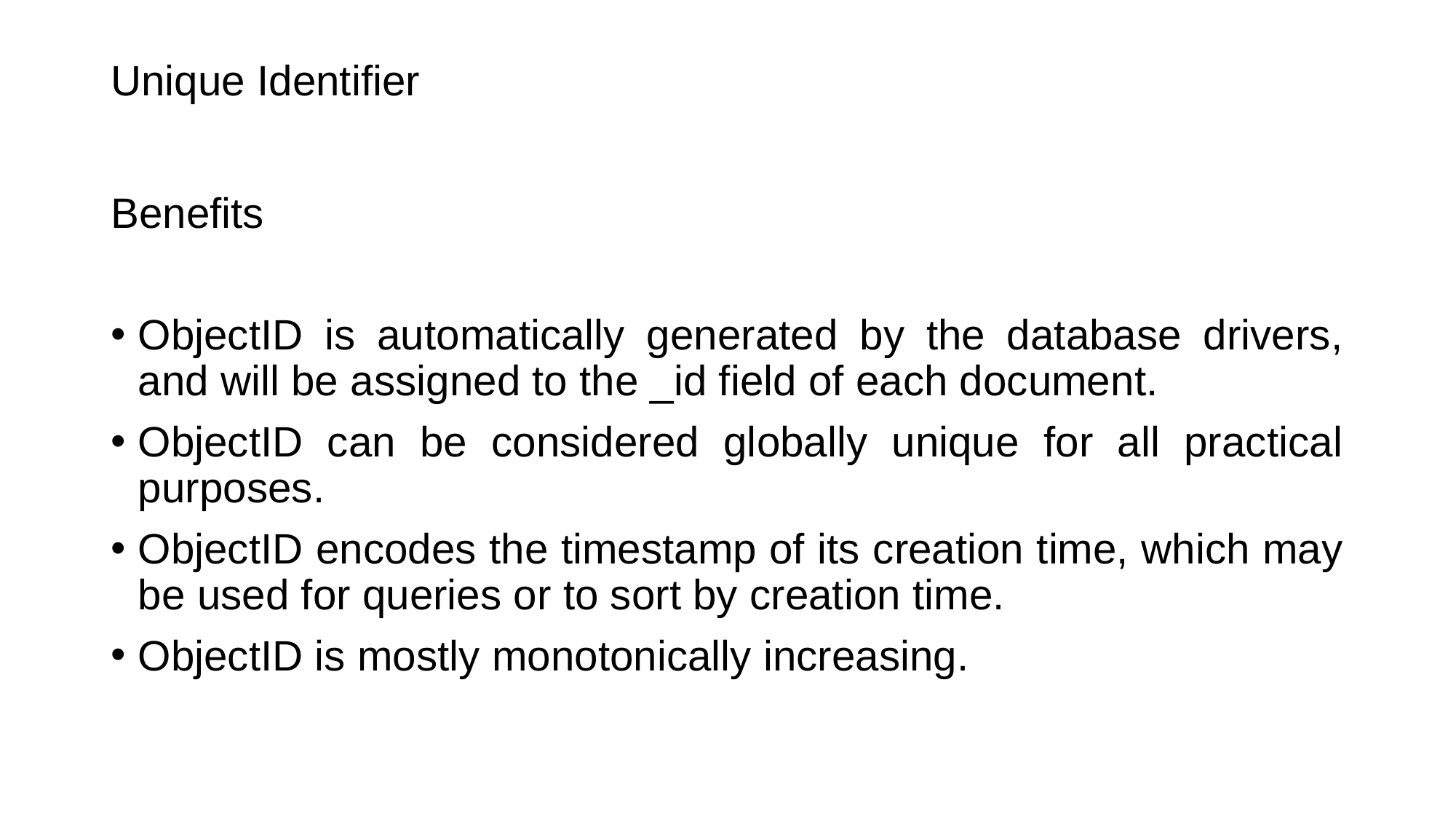

# Unique Identifier

Benefits

ObjectID is automatically generated by the database drivers, and will be assigned to the _id field of each document.
ObjectID can be considered globally unique for all practical purposes.
ObjectID encodes the timestamp of its creation time, which may be used for queries or to sort by creation time.
ObjectID is mostly monotonically increasing.